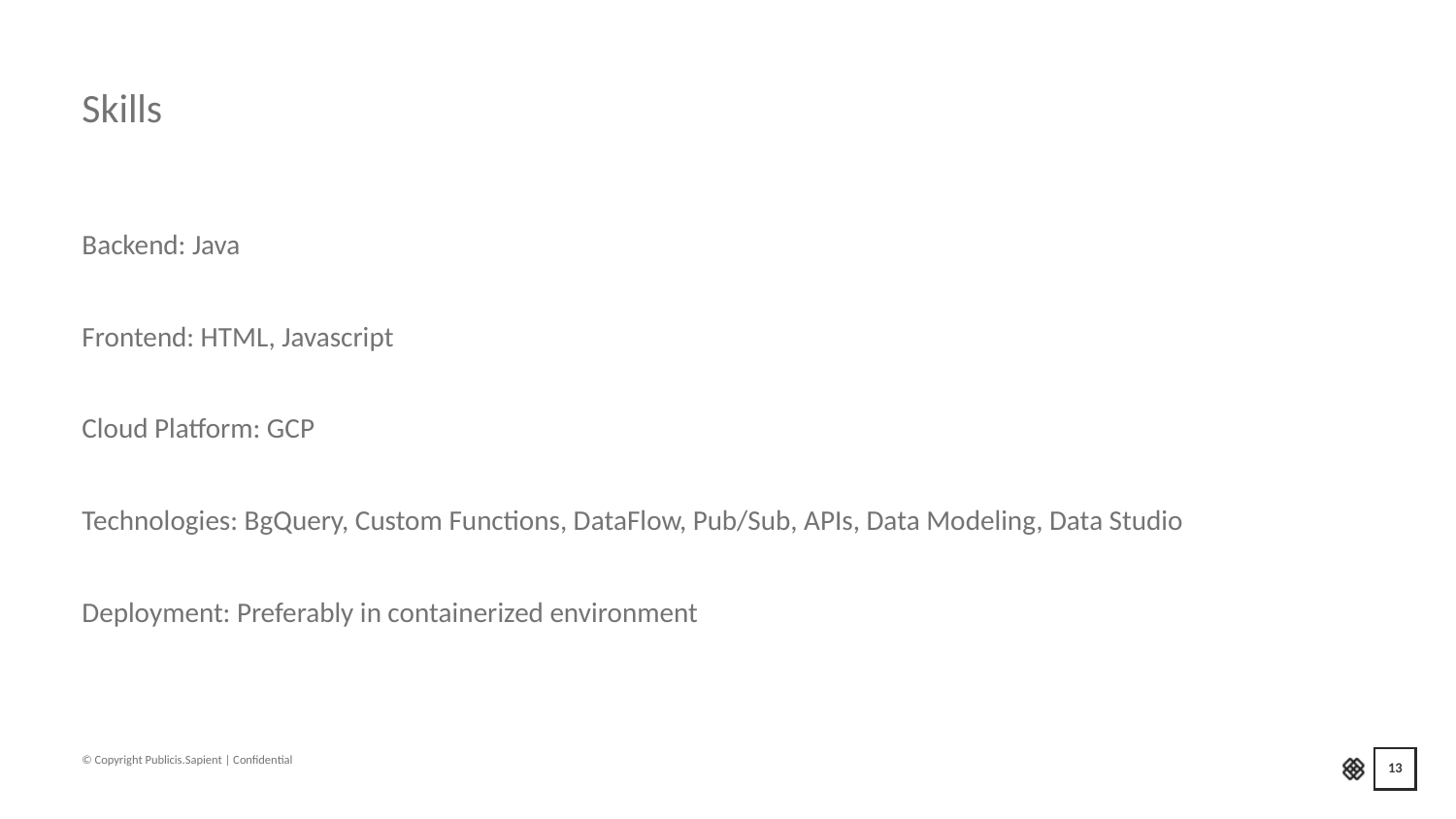

# Skills
Backend: Java

Frontend: HTML, Javascript

Cloud Platform: GCP

Technologies: BgQuery, Custom Functions, DataFlow, Pub/Sub, APIs, Data Modeling, Data Studio

Deployment: Preferably in containerized environment